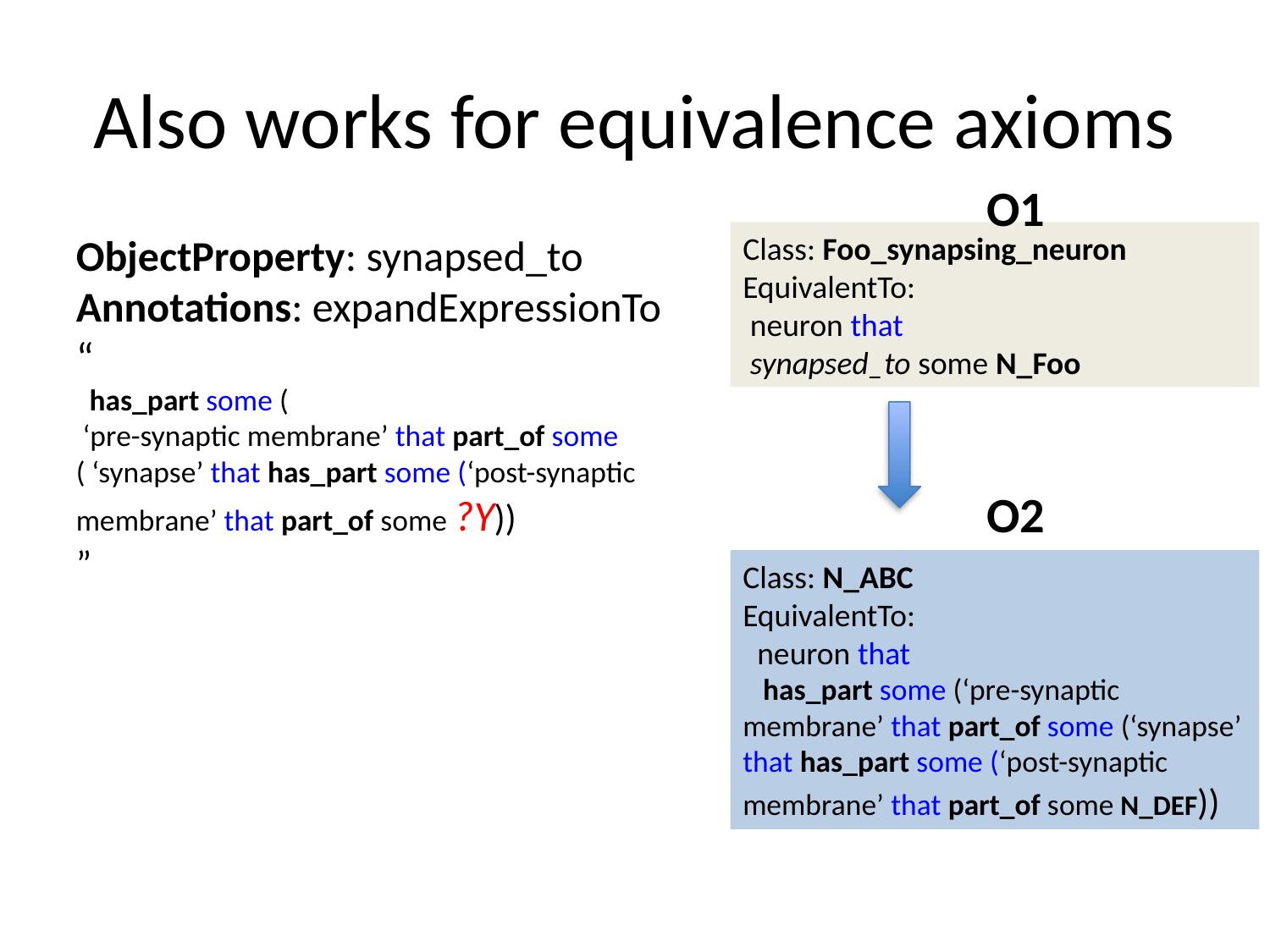

# Also works for equivalence axioms
O1
ObjectProperty: synapsed_to
Annotations: expandExpressionTo “
  has_part some (
 ‘pre-synaptic membrane’ that part_of some ( ‘synapse’ that has_part some (‘post-synaptic membrane’ that part_of some ?Y))
”
Class: Foo_synapsing_neuron
EquivalentTo:
 neuron that
 synapsed_to some N_Foo

O2
Class: N_ABC
EquivalentTo:
  neuron that
   has_part some (‘pre-synaptic membrane’ that part_of some (‘synapse’ that has_part some (‘post-synaptic membrane’ that part_of some N_DEF))